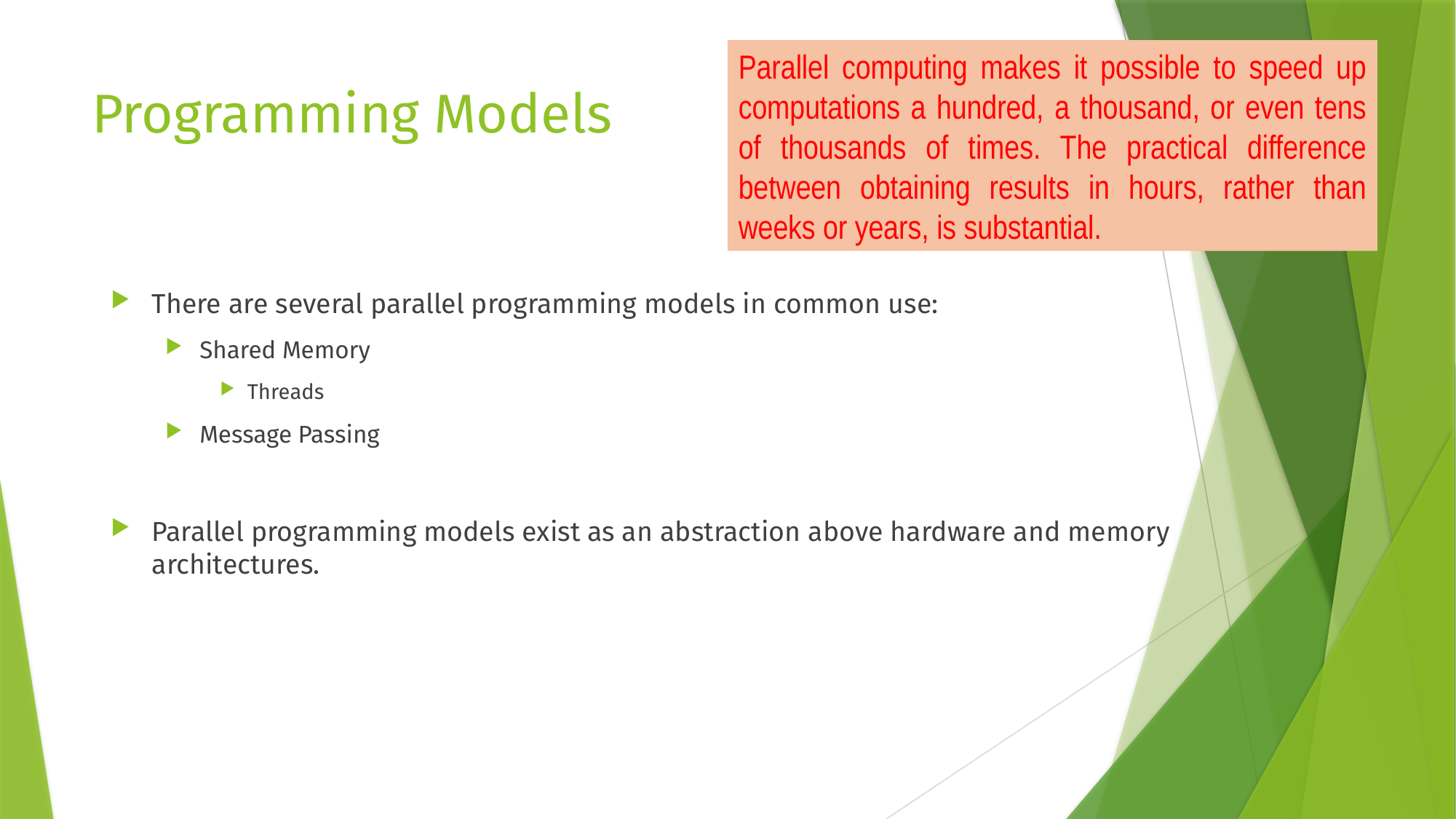

Parallel computing makes it possible to speed up computations a hundred, a thousand, or even tens of thousands of times. The practical difference between obtaining results in hours, rather than weeks or years, is substantial.
# Programming Models
There are several parallel programming models in common use:
Shared Memory
Threads
Message Passing

Parallel programming models exist as an abstraction above hardware and memory architectures.